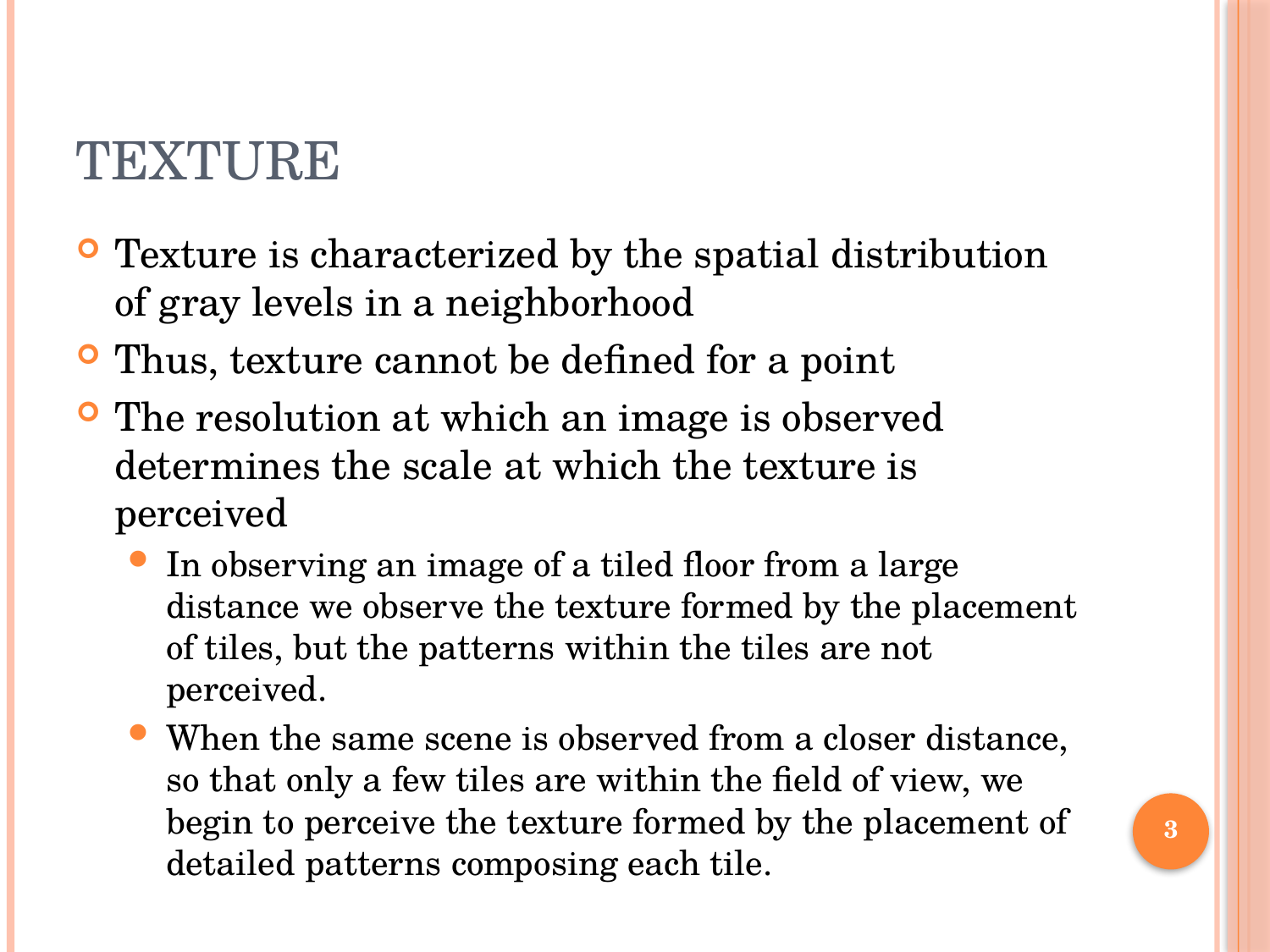

# Texture
Texture is characterized by the spatial distribution of gray levels in a neighborhood
Thus, texture cannot be defined for a point
The resolution at which an image is observed determines the scale at which the texture is perceived
In observing an image of a tiled floor from a large distance we observe the texture formed by the placement of tiles, but the patterns within the tiles are not perceived.
When the same scene is observed from a closer distance, so that only a few tiles are within the field of view, we begin to perceive the texture formed by the placement of detailed patterns composing each tile.
3